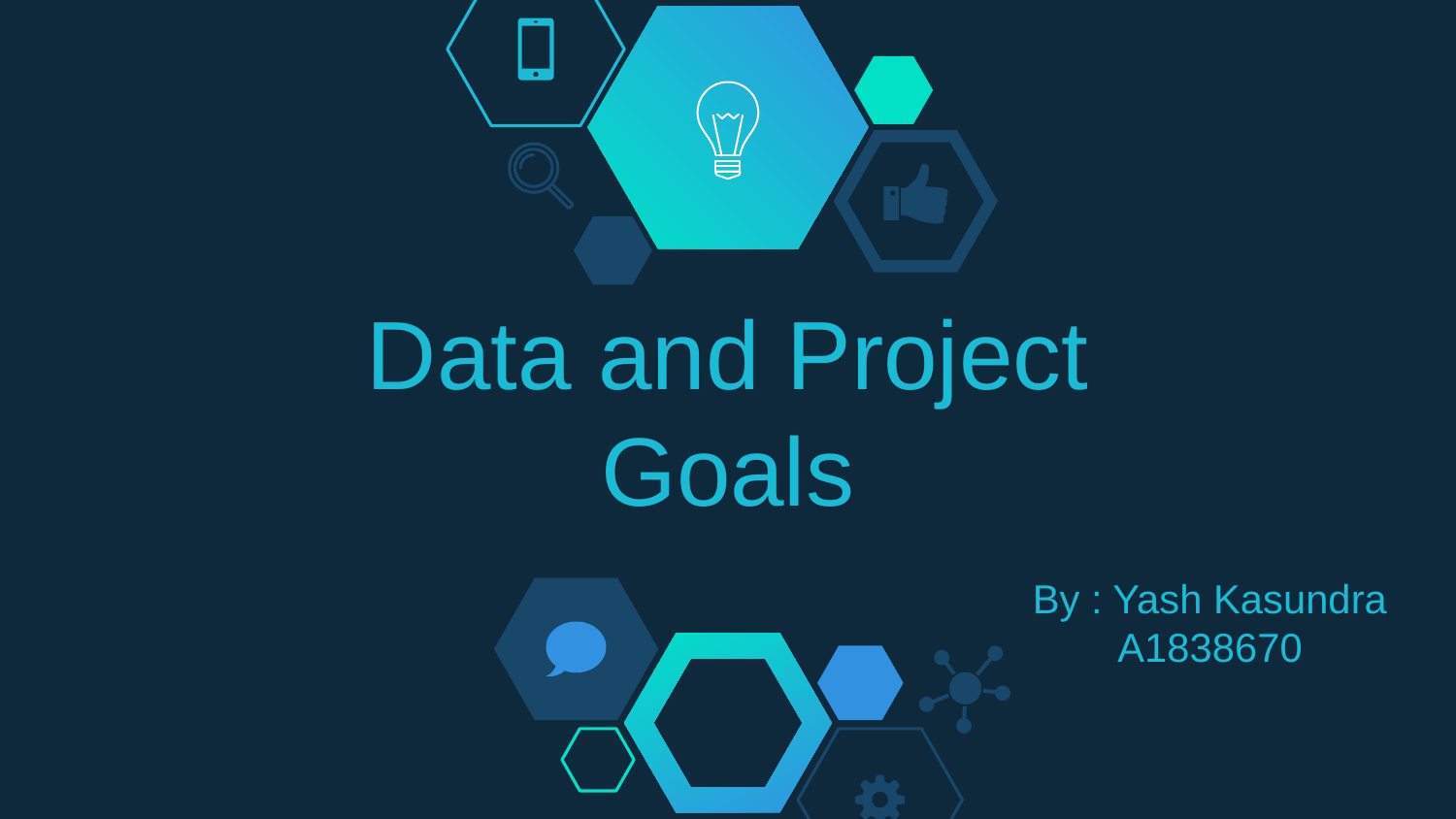

# Data and Project Goals
By : Yash Kasundra
A1838670